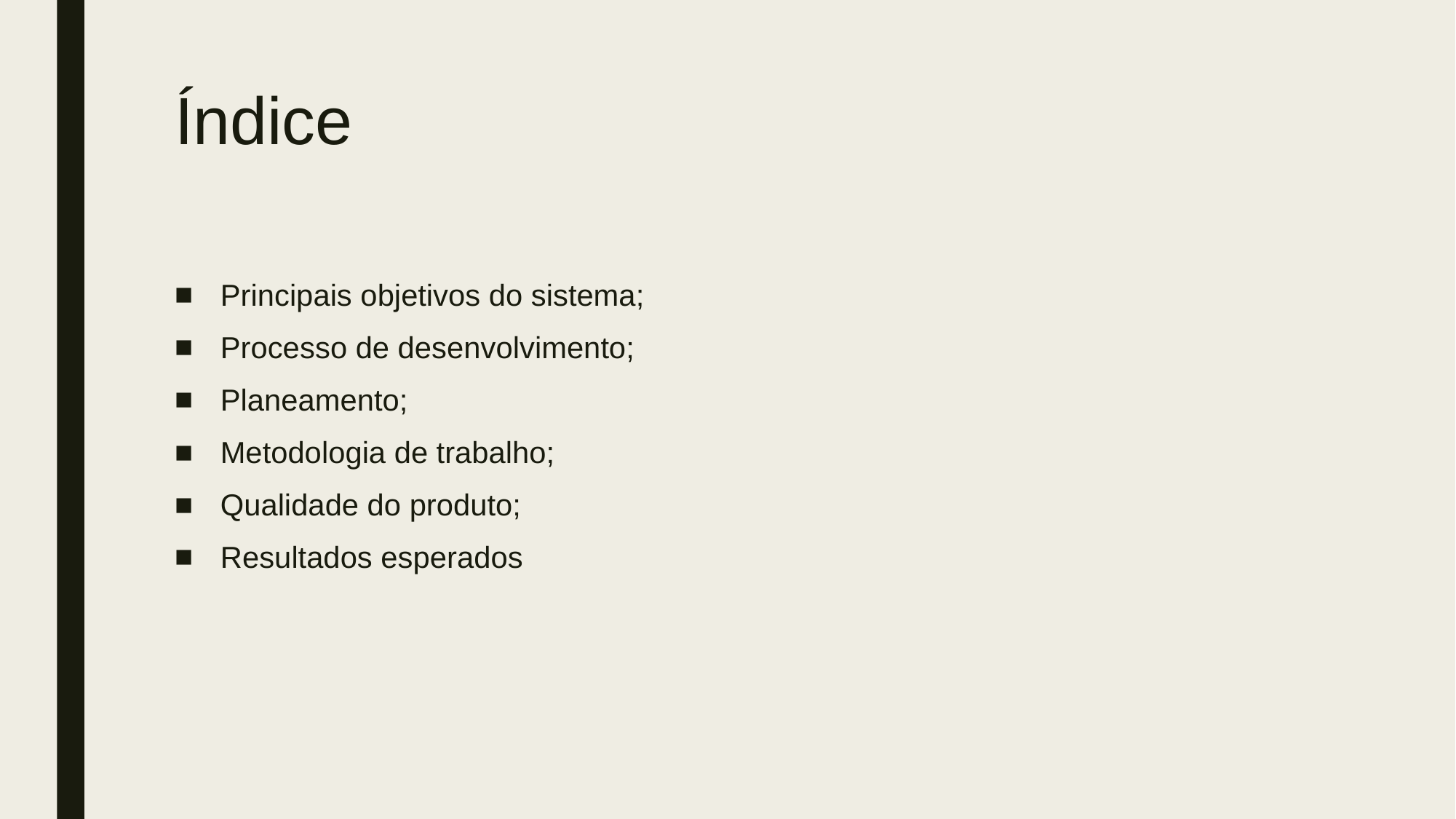

# Índice
Principais objetivos do sistema;
Processo de desenvolvimento;
Planeamento;
Metodologia de trabalho;
Qualidade do produto;
Resultados esperados